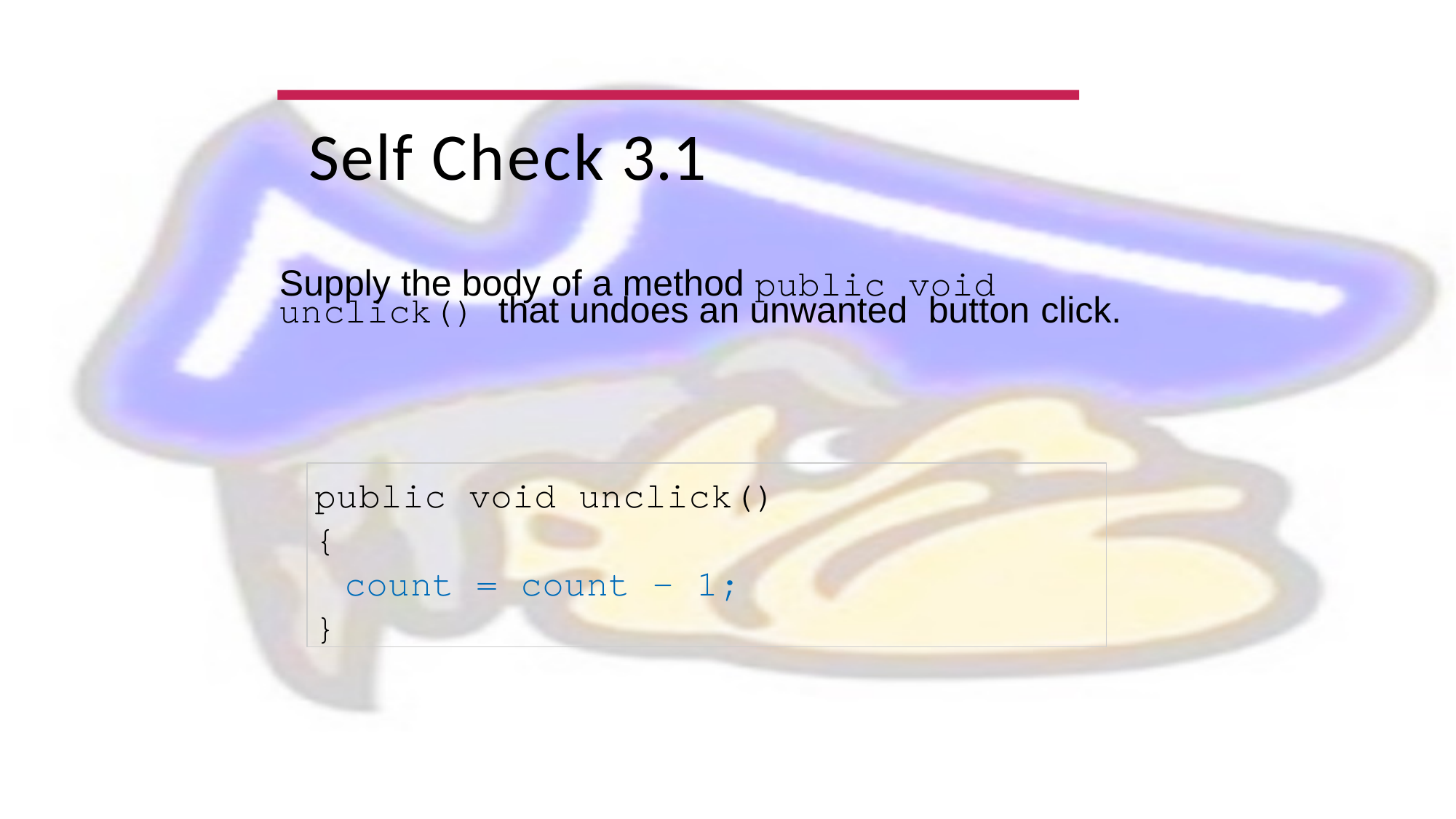

# Self Check 3.1
Supply the body of a method public void unclick() that undoes an unwanted  button click.
public void unclick()
{
count = count - 1;
}